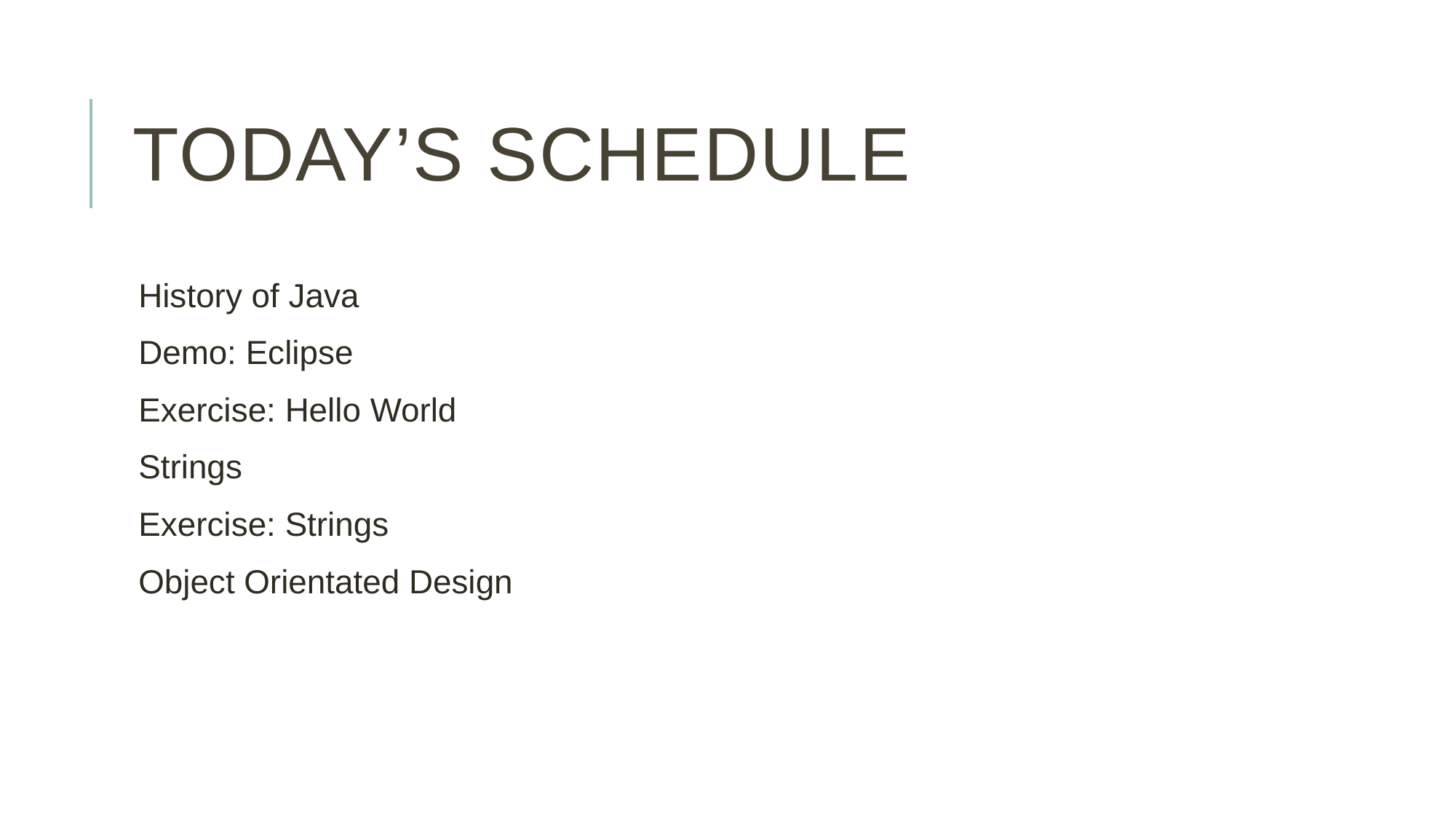

# Today’s schedule
History of Java
Demo: Eclipse
Exercise: Hello World
Strings
Exercise: Strings
Object Orientated Design